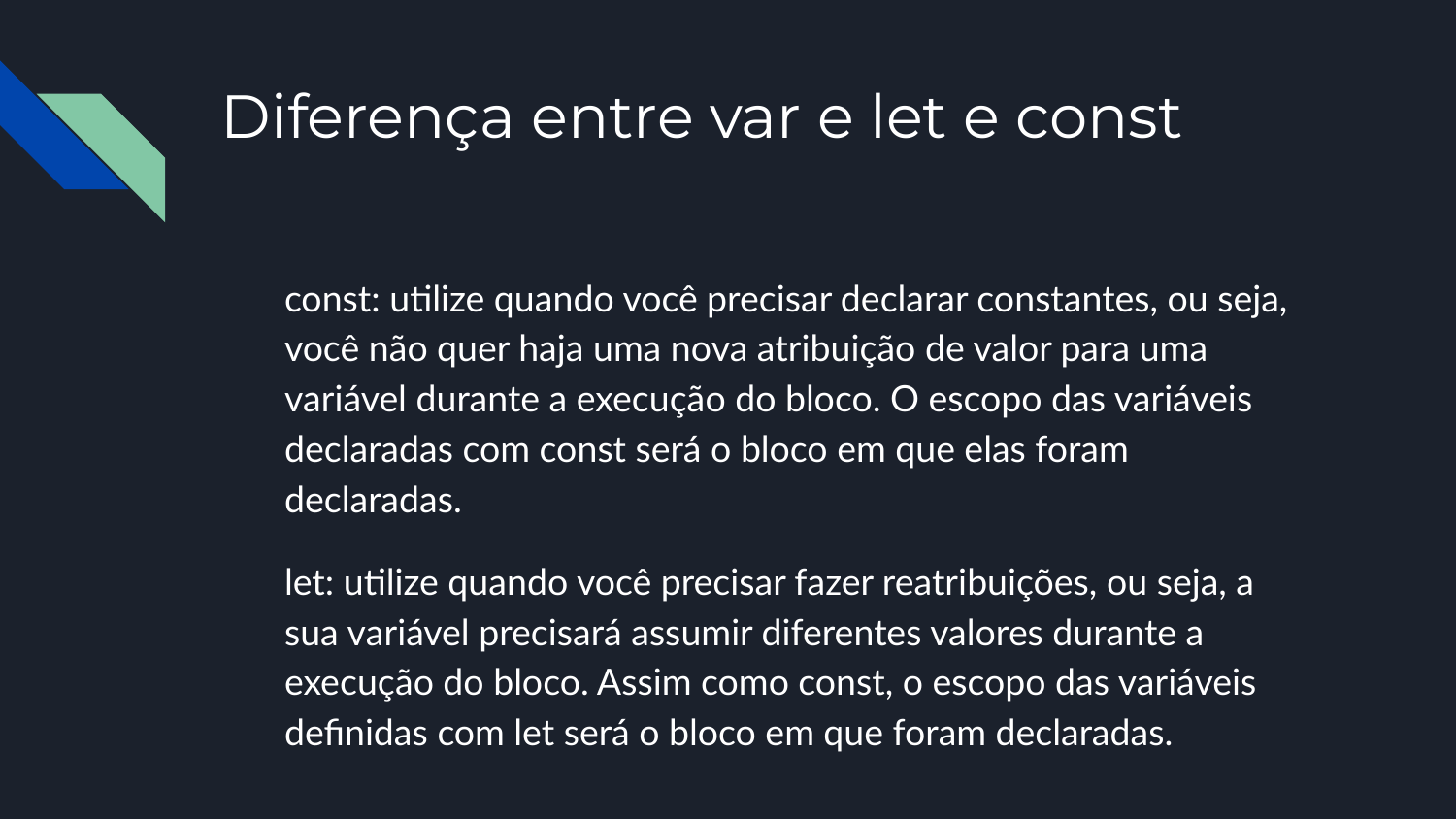

# Diferença entre var e let e const
const: utilize quando você precisar declarar constantes, ou seja, você não quer haja uma nova atribuição de valor para uma variável durante a execução do bloco. O escopo das variáveis declaradas com const será o bloco em que elas foram declaradas.
let: utilize quando você precisar fazer reatribuições, ou seja, a sua variável precisará assumir diferentes valores durante a execução do bloco. Assim como const, o escopo das variáveis definidas com let será o bloco em que foram declaradas.